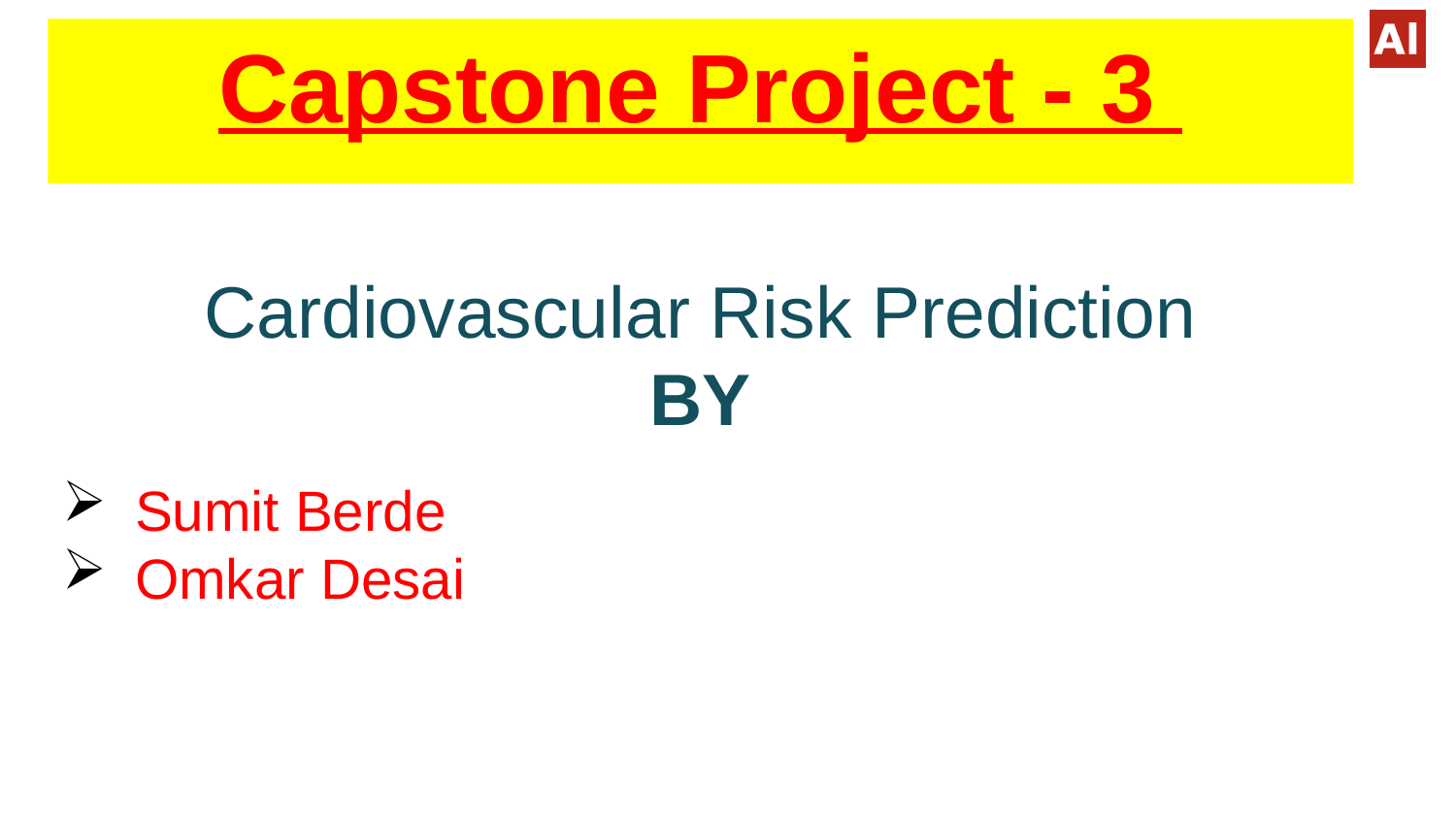

Capstone Project - 3

Cardiovascular Risk Prediction
BY

Sumit Berde
Omkar Desai